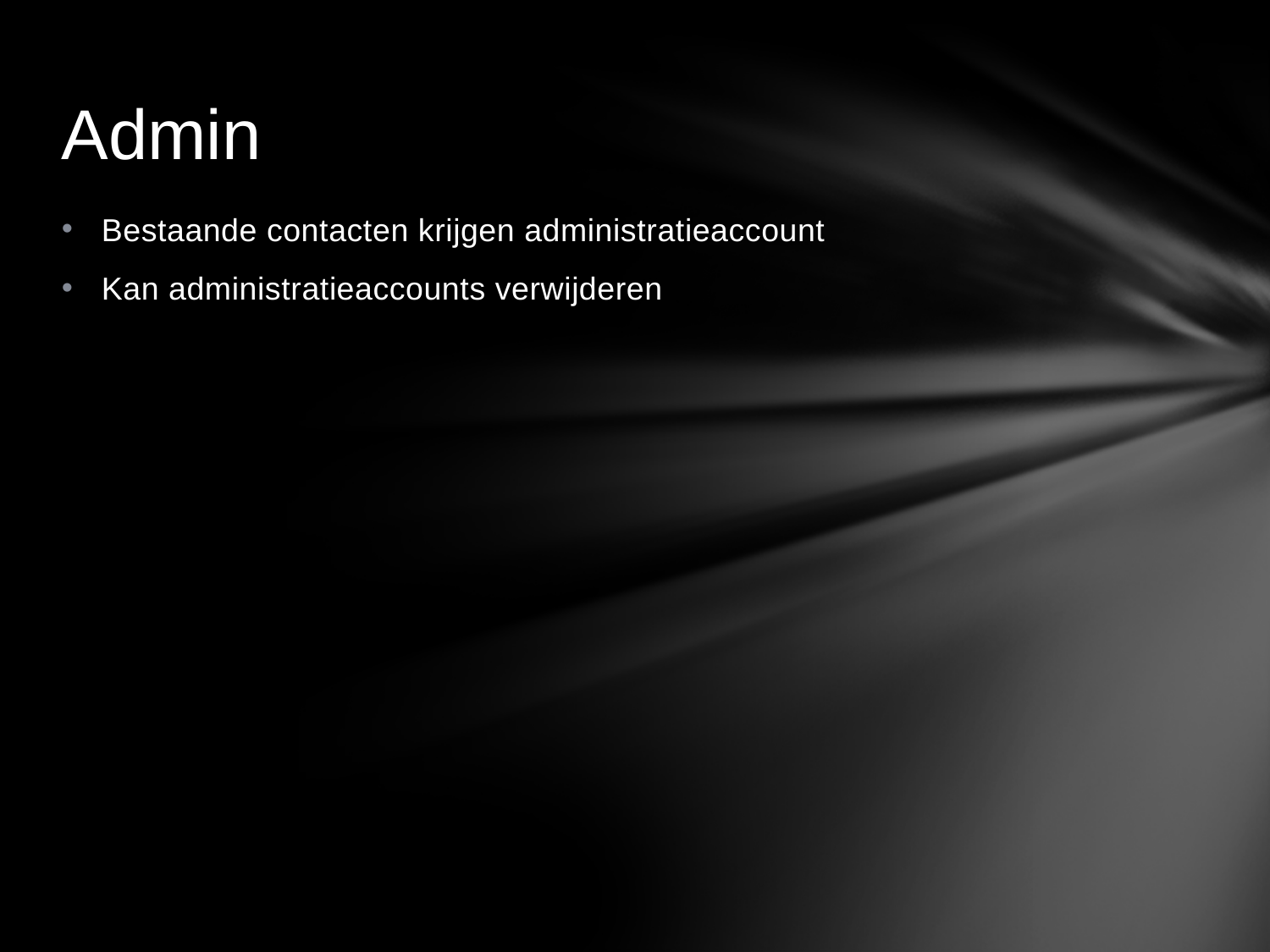

# Admin
Bestaande contacten krijgen administratieaccount
Kan administratieaccounts verwijderen